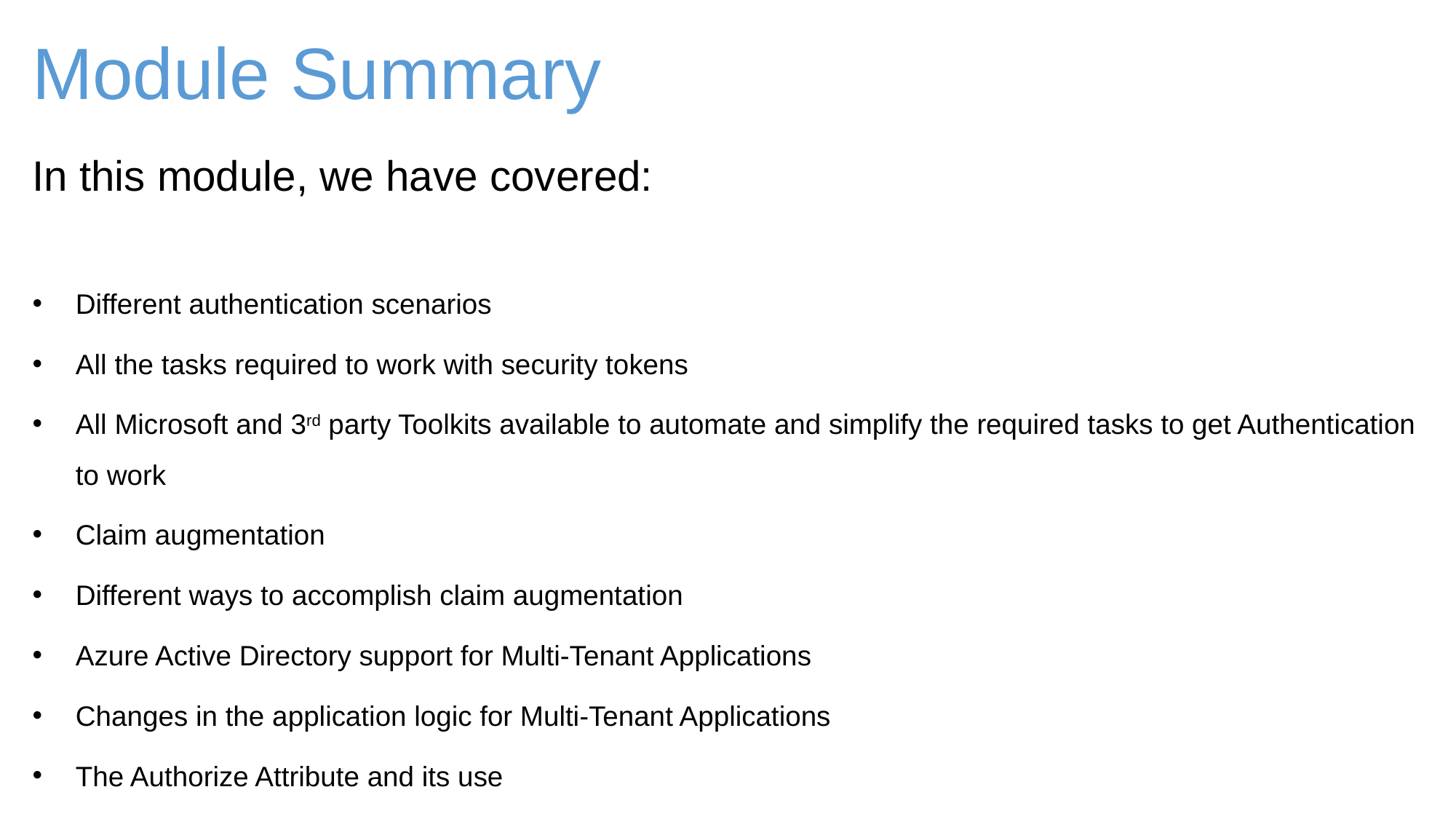

Different authentication scenarios
All the tasks required to work with security tokens
All Microsoft and 3rd party Toolkits available to automate and simplify the required tasks to get Authentication to work
Claim augmentation
Different ways to accomplish claim augmentation
Azure Active Directory support for Multi-Tenant Applications
Changes in the application logic for Multi-Tenant Applications
The Authorize Attribute and its use